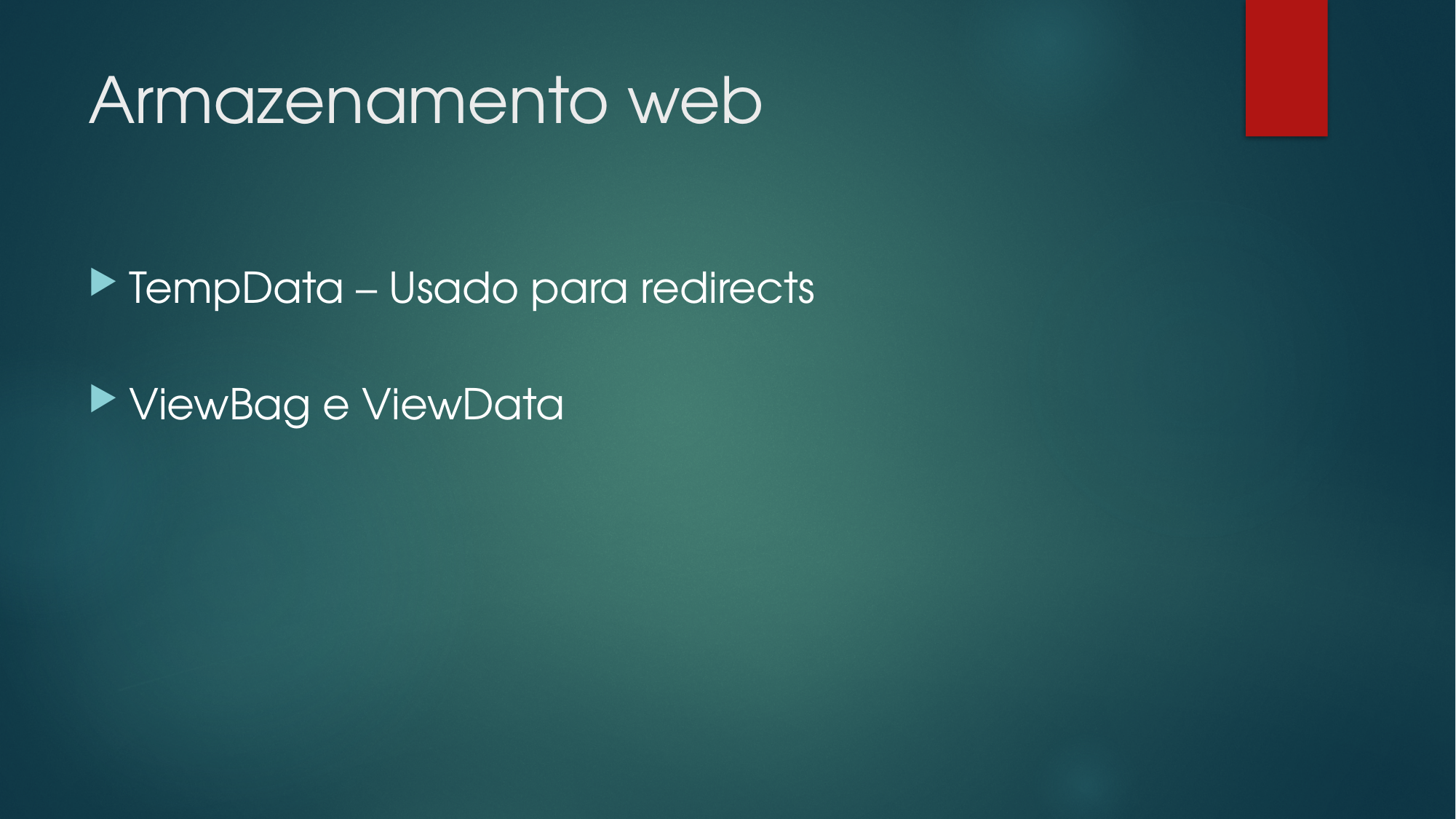

# Armazenamento web
TempData – Usado para redirects
ViewBag e ViewData